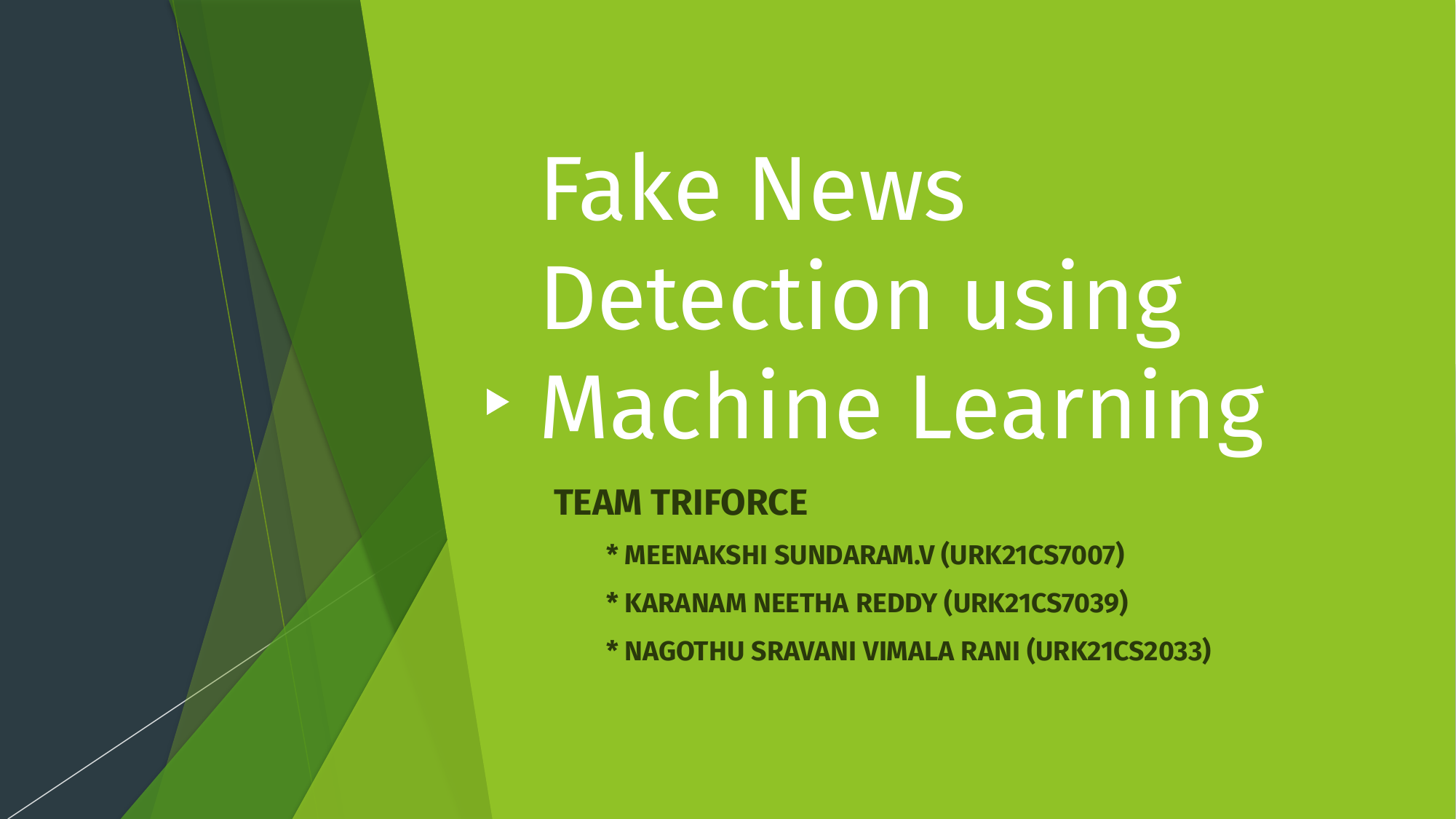

# Fake News Detection using Machine Learning

TEAM TRIFORCE
        * MEENAKSHI SUNDARAM.V (URK21CS7007)
        * KARANAM NEETHA REDDY (URK21CS7039)
        * NAGOTHU SRAVANI VIMALA RANI (URK21CS2033)